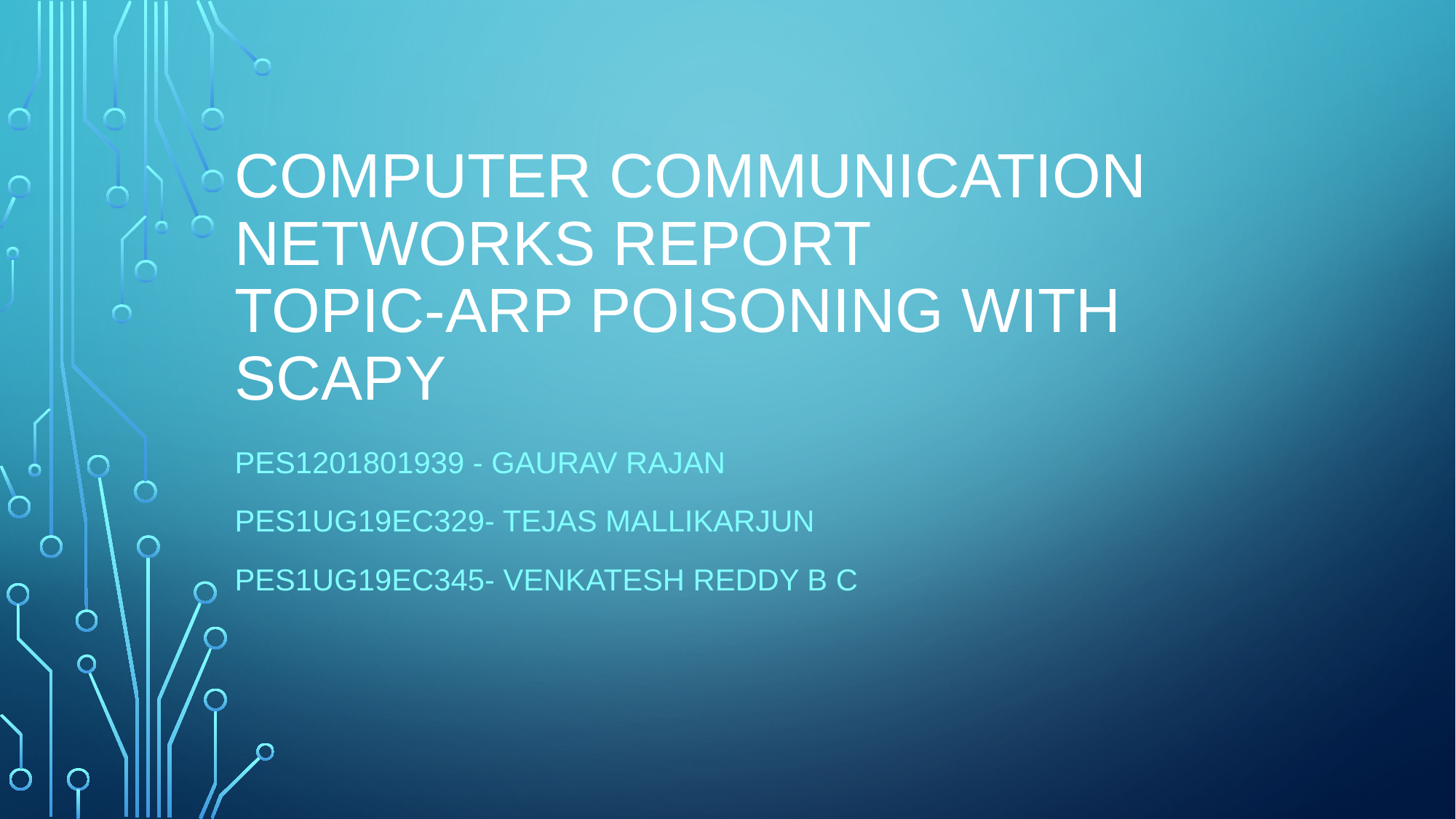

# COMPUTER COMMUNICATION NETWORKS REPORT Topic-ARP poisoning WITH SCAPY
PES1201801939 - Gaurav Rajan
PES1UG19EC329- Tejas mallikarjun
PES1UG19EC345- Venkatesh reddy b c